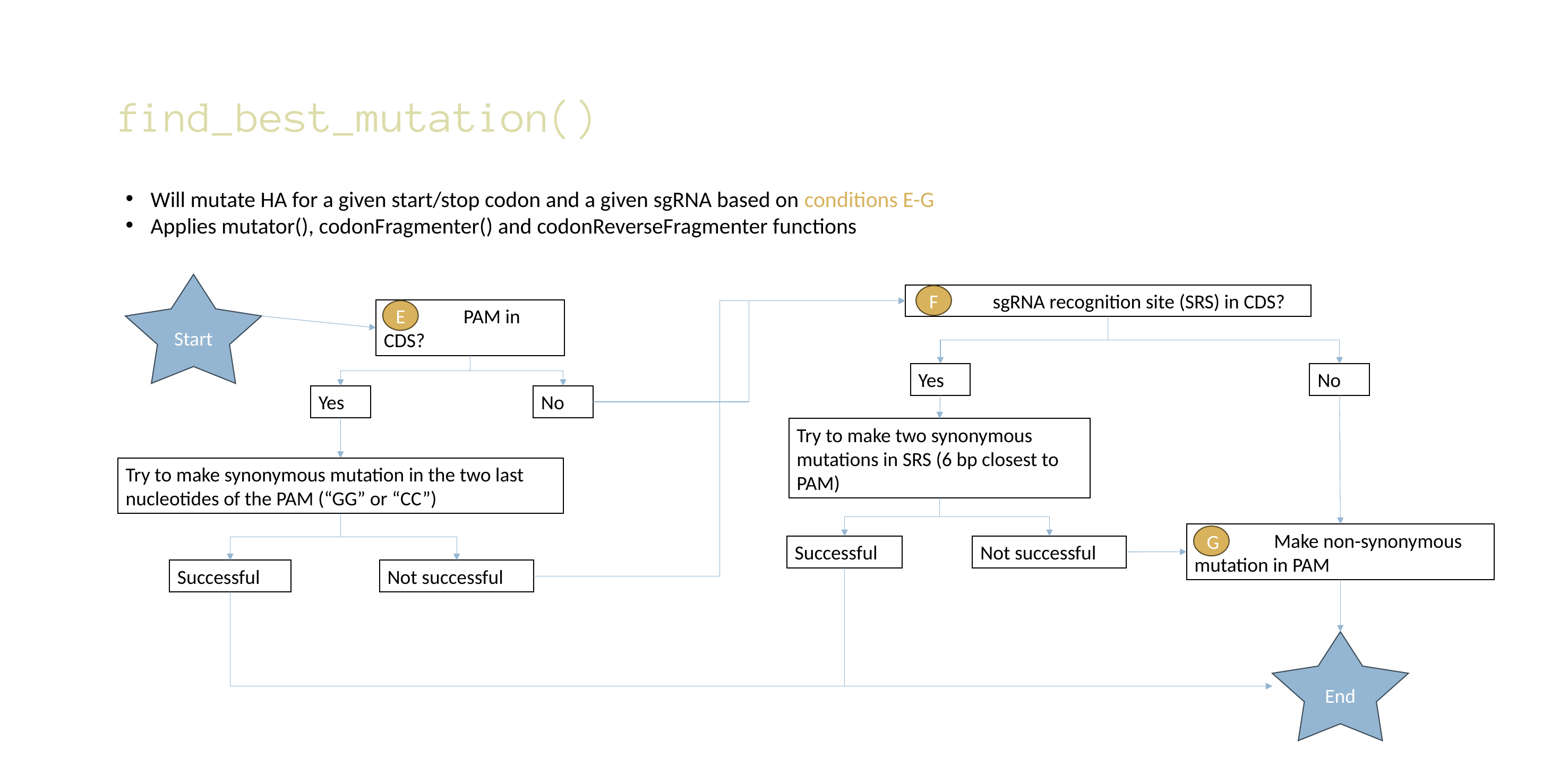

# find_best_mutation()
Will mutate HA for a given start/stop codon and a given sgRNA based on conditions E-G
Applies mutator(), codonFragmenter() and codonReverseFragmenter functions
Start
	sgRNA recognition site (SRS) in CDS?
F
	PAM in CDS?
E
Yes
No
Yes
No
Try to make two synonymous mutations in SRS (6 bp closest to PAM)
Try to make synonymous mutation in the two last nucleotides of the PAM (“GG” or “CC”)
	Make non-synonymous mutation in PAM
G
Successful
Not successful
Successful
Not successful
End